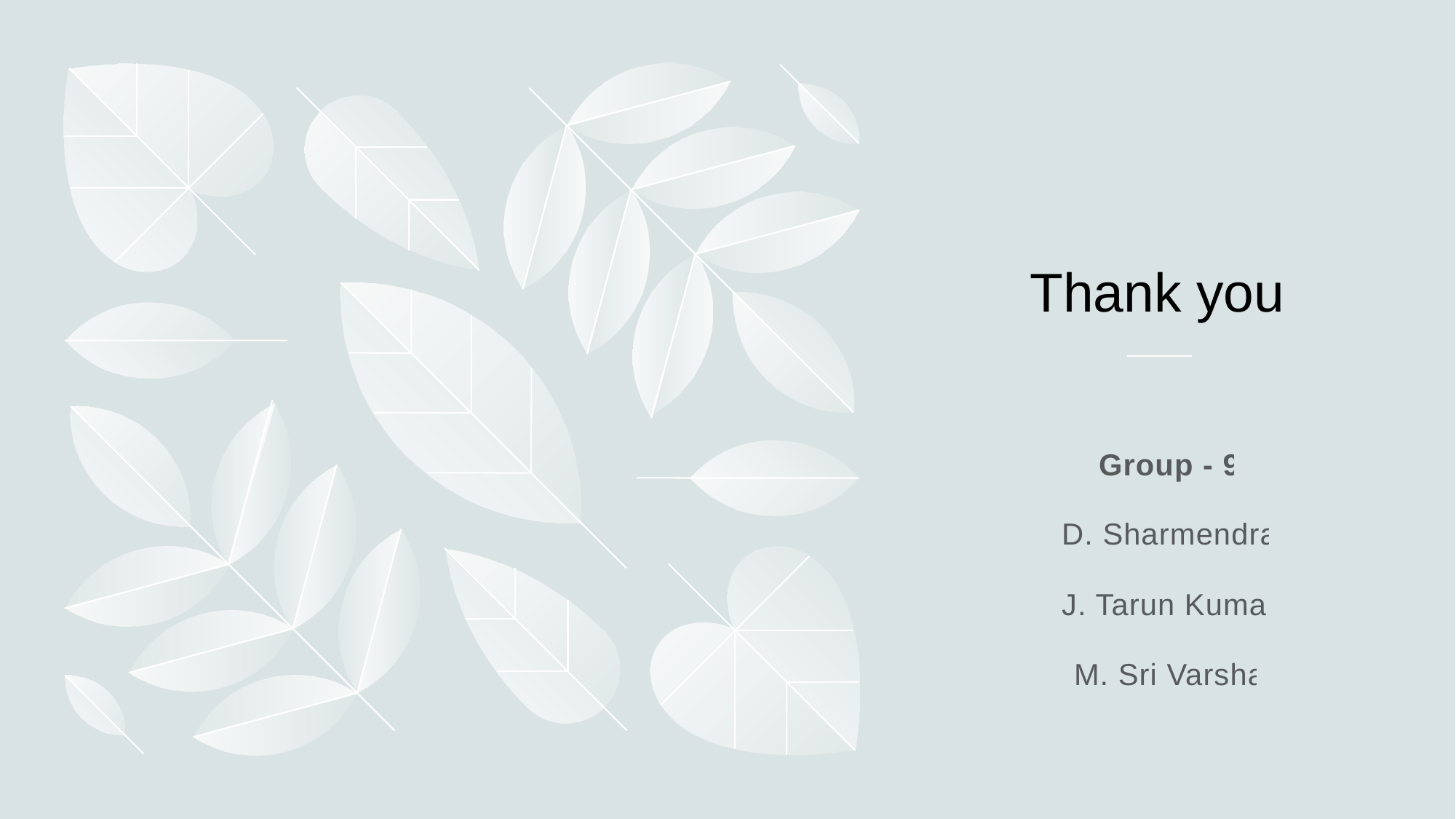

# Thank you
Group - 9
D. Sharmendra
J. Tarun Kumar
M. Sri Varsha